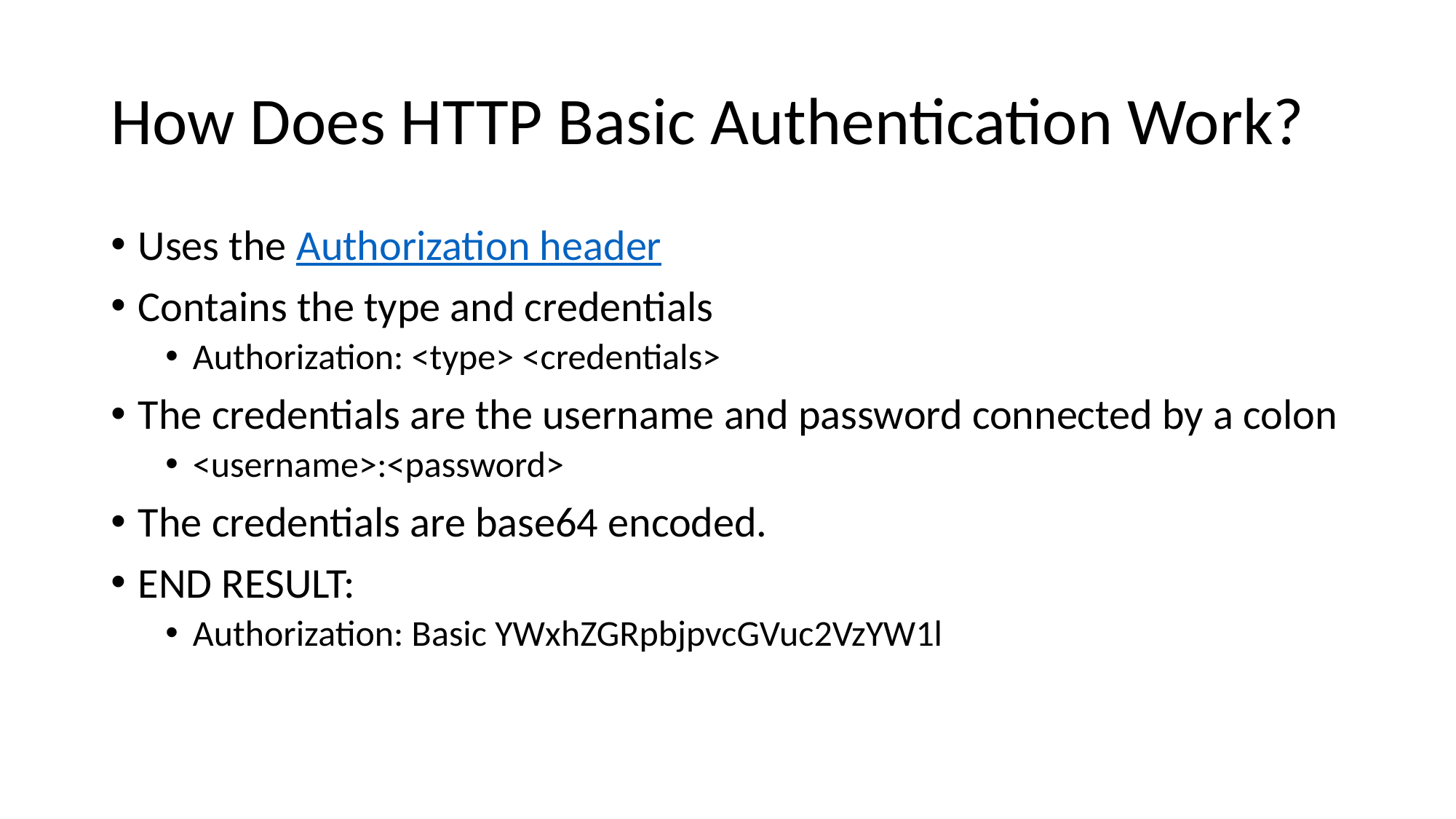

# How Does HTTP Basic Authentication Work?
Uses the Authorization header
Contains the type and credentials
Authorization: <type> <credentials>
The credentials are the username and password connected by a colon
<username>:<password>
The credentials are base64 encoded.
END RESULT:
Authorization: Basic YWxhZGRpbjpvcGVuc2VzYW1l